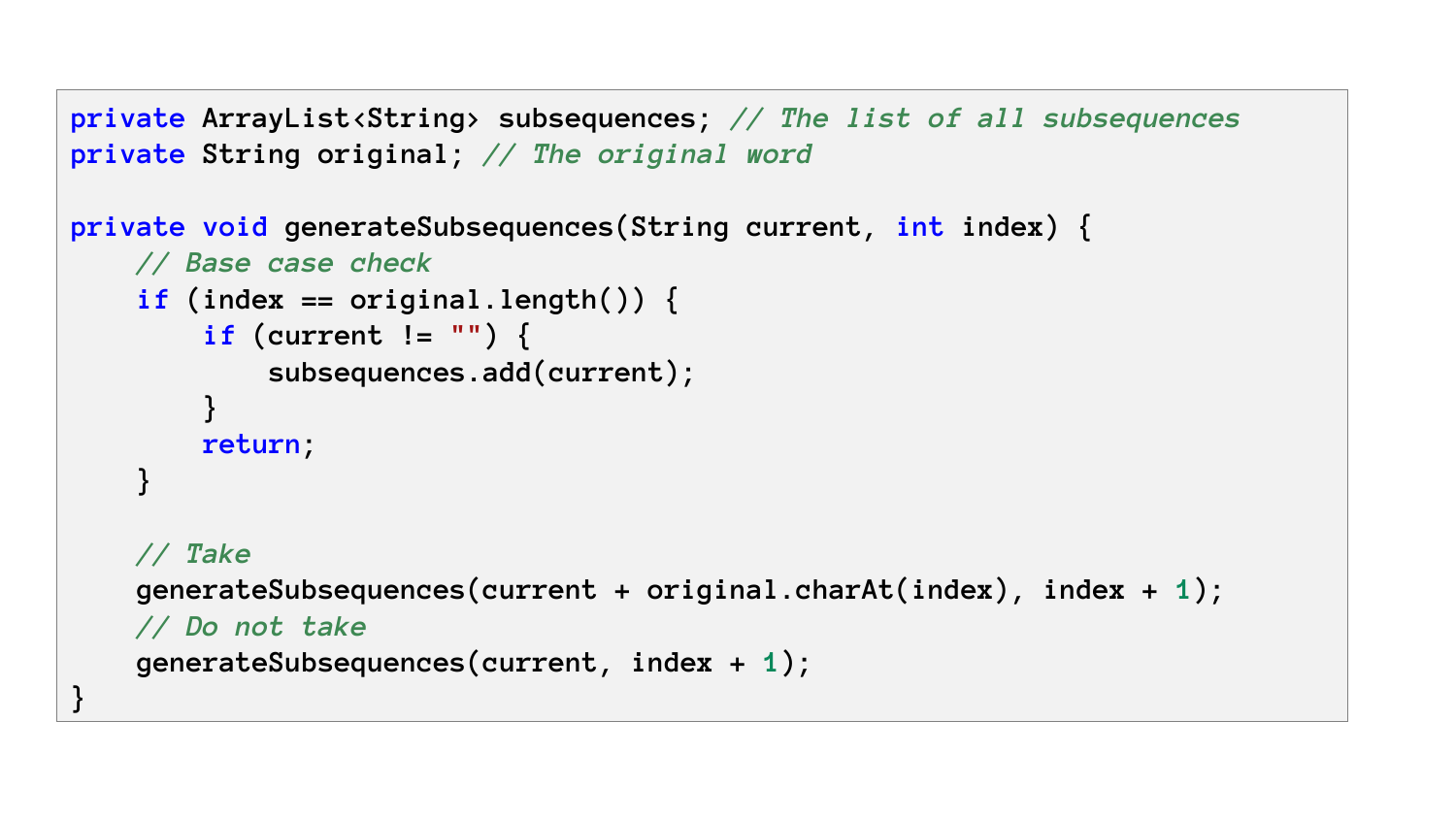

private ArrayList<String> subsequences; // The list of all subsequences
private String original; // The original word
private void generateSubsequences(String current, int index) {
    // Base case check
    if (index == original.length()) {
        if (current != "") {
            subsequences.add(current);
        }
        return;
    }

    // Take
    generateSubsequences(current + original.charAt(index), index + 1);
    // Do not take
    generateSubsequences(current, index + 1);
}